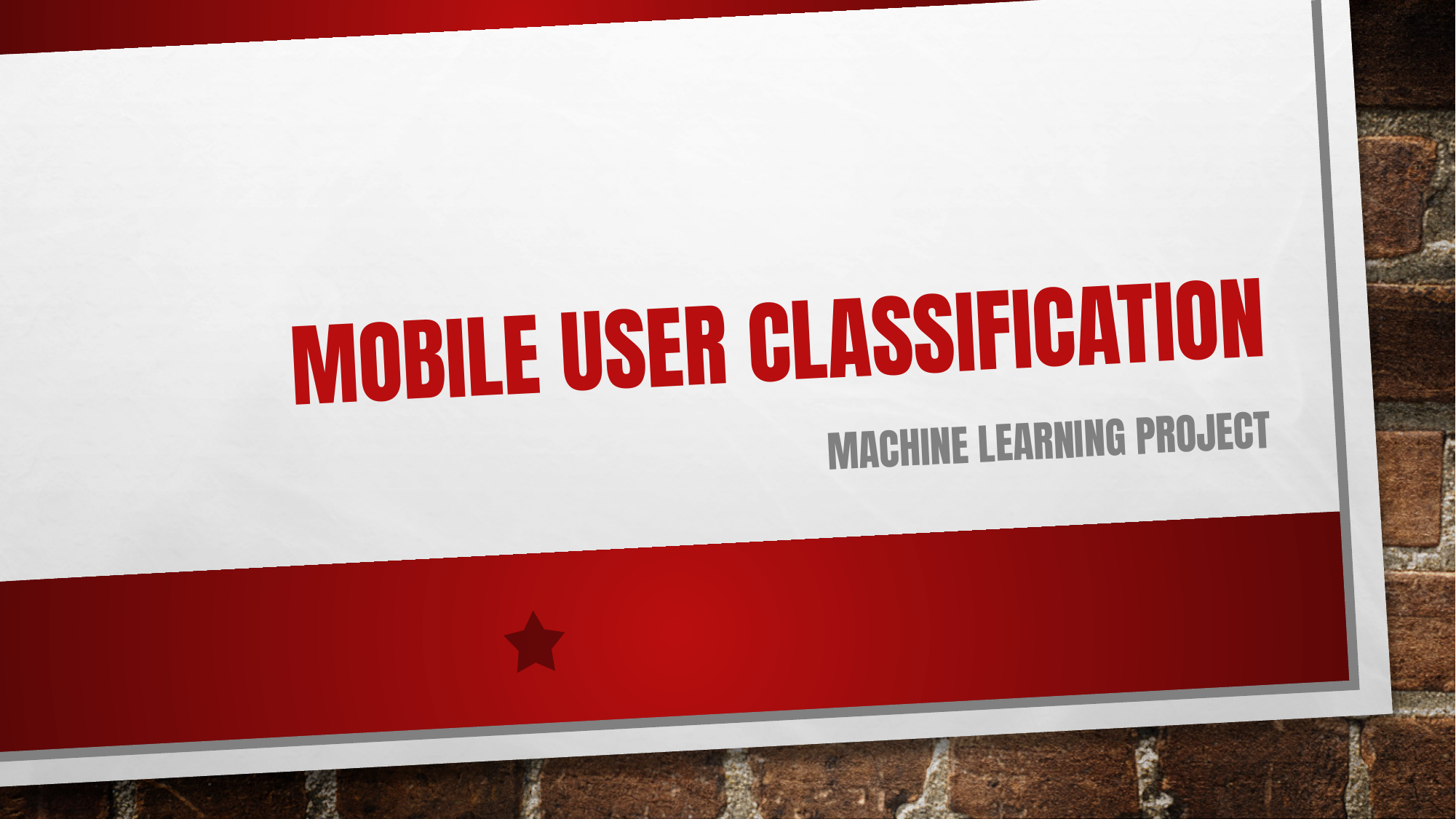

# Mobile user classification
Machine learning project